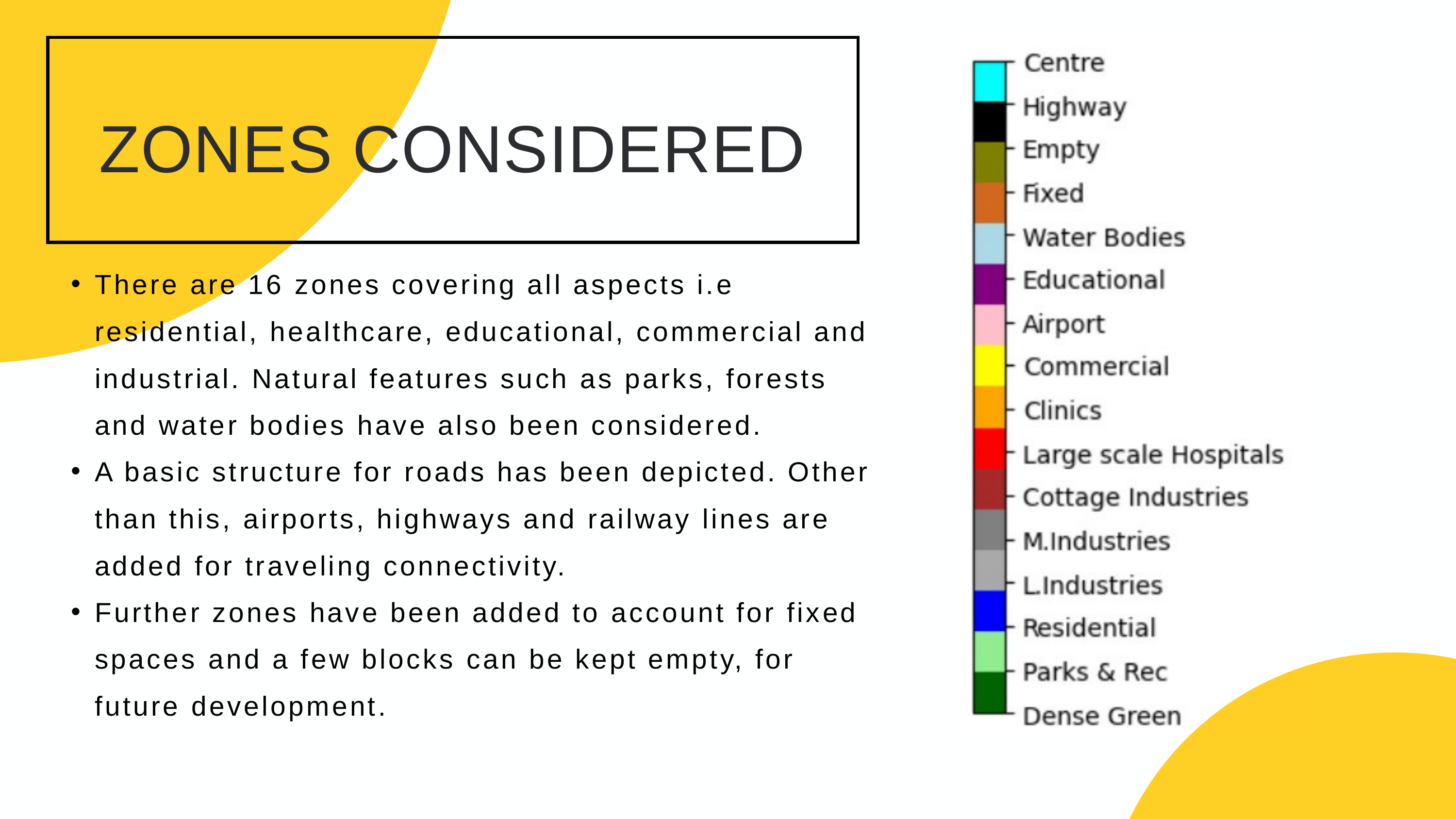

ZONES CONSIDERED

There are 16 zones covering all aspects i.e residential, healthcare, educational, commercial and industrial. Natural features such as parks, forests and water bodies have also been considered.
A basic structure for roads has been depicted. Other than this, airports, highways and railway lines are added for traveling connectivity.
Further zones have been added to account for fixed spaces and a few blocks can be kept empty, for future development.